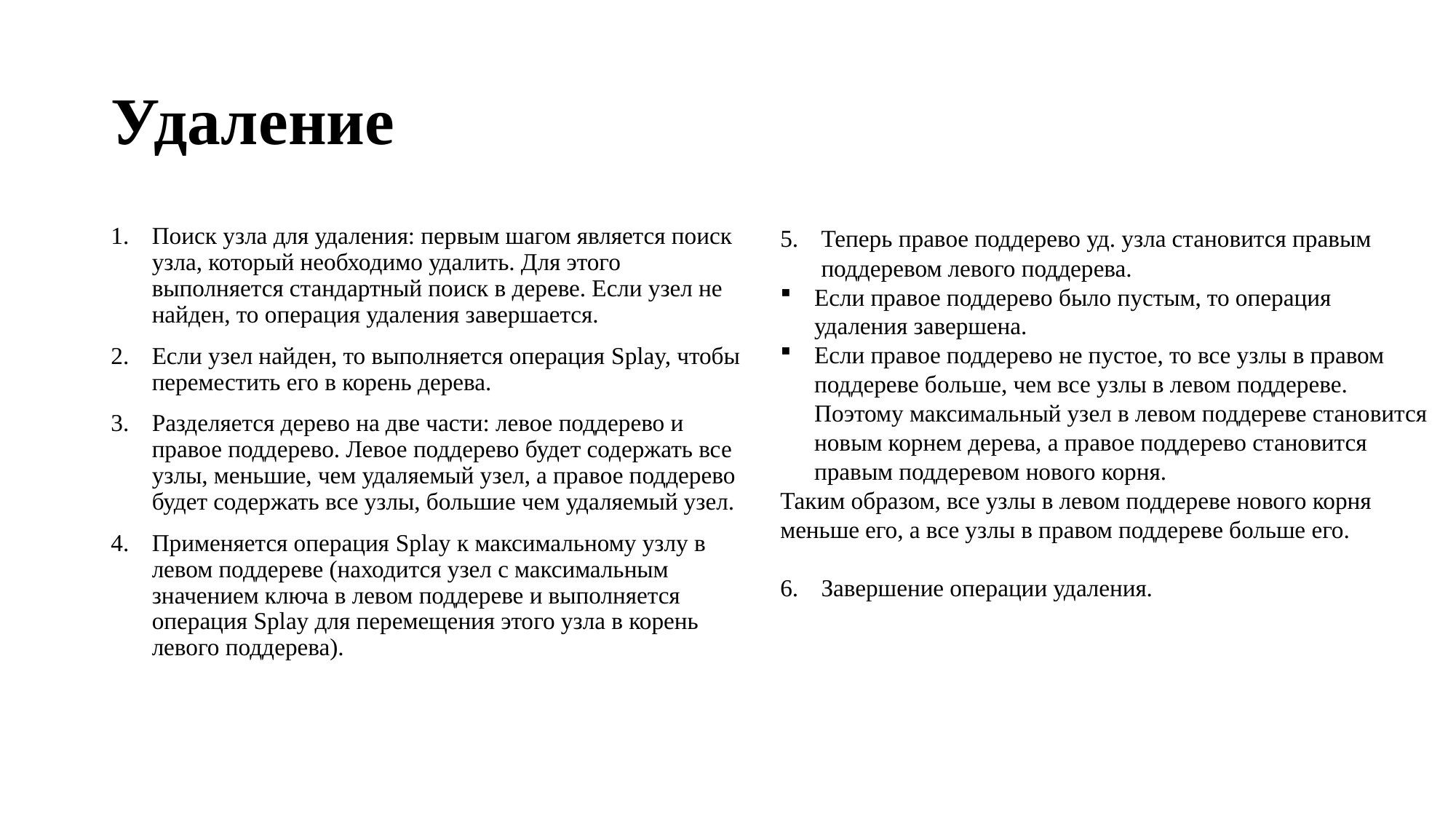

# Удаление
Поиск узла для удаления: первым шагом является поиск узла, который необходимо удалить. Для этого выполняется стандартный поиск в дереве. Если узел не найден, то операция удаления завершается.
Если узел найден, то выполняется операция Splay, чтобы переместить его в корень дерева.
Разделяется дерево на две части: левое поддерево и правое поддерево. Левое поддерево будет содержать все узлы, меньшие, чем удаляемый узел, а правое поддерево будет содержать все узлы, большие чем удаляемый узел.
Применяется операция Splay к максимальному узлу в левом поддереве (находится узел с максимальным значением ключа в левом поддереве и выполняется операция Splay для перемещения этого узла в корень левого поддерева).
Теперь правое поддерево уд. узла становится правым поддеревом левого поддерева.
Если правое поддерево было пустым, то операция удаления завершена.
Если правое поддерево не пустое, то все узлы в правом поддереве больше, чем все узлы в левом поддереве. Поэтому максимальный узел в левом поддереве становится новым корнем дерева, а правое поддерево становится правым поддеревом нового корня.
Таким образом, все узлы в левом поддереве нового корня меньше его, а все узлы в правом поддереве больше его.

Завершение операции удаления.